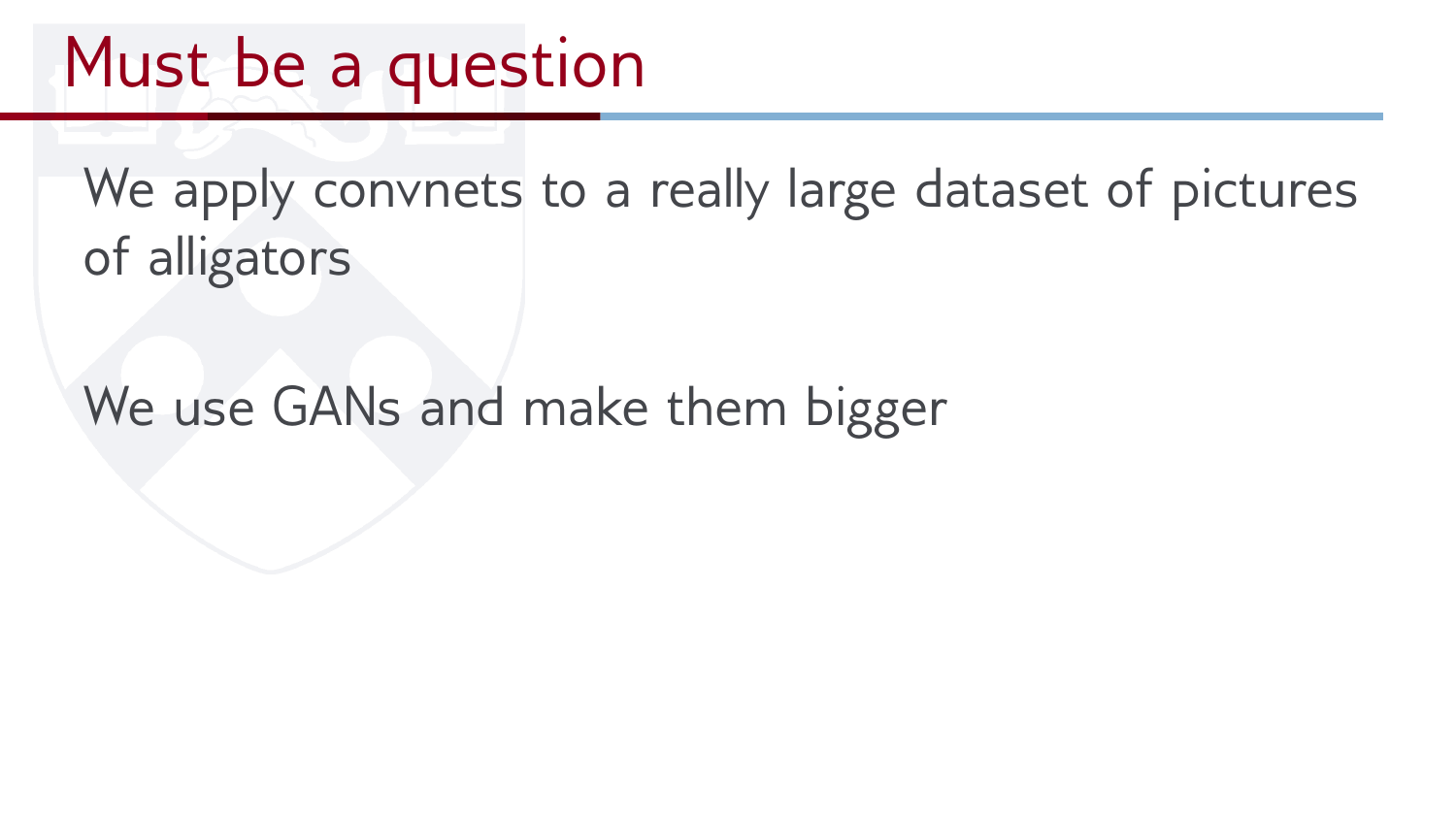

# Must be a question
We apply convnets to a really large dataset of pictures of alligators

We use GANs and make them bigger